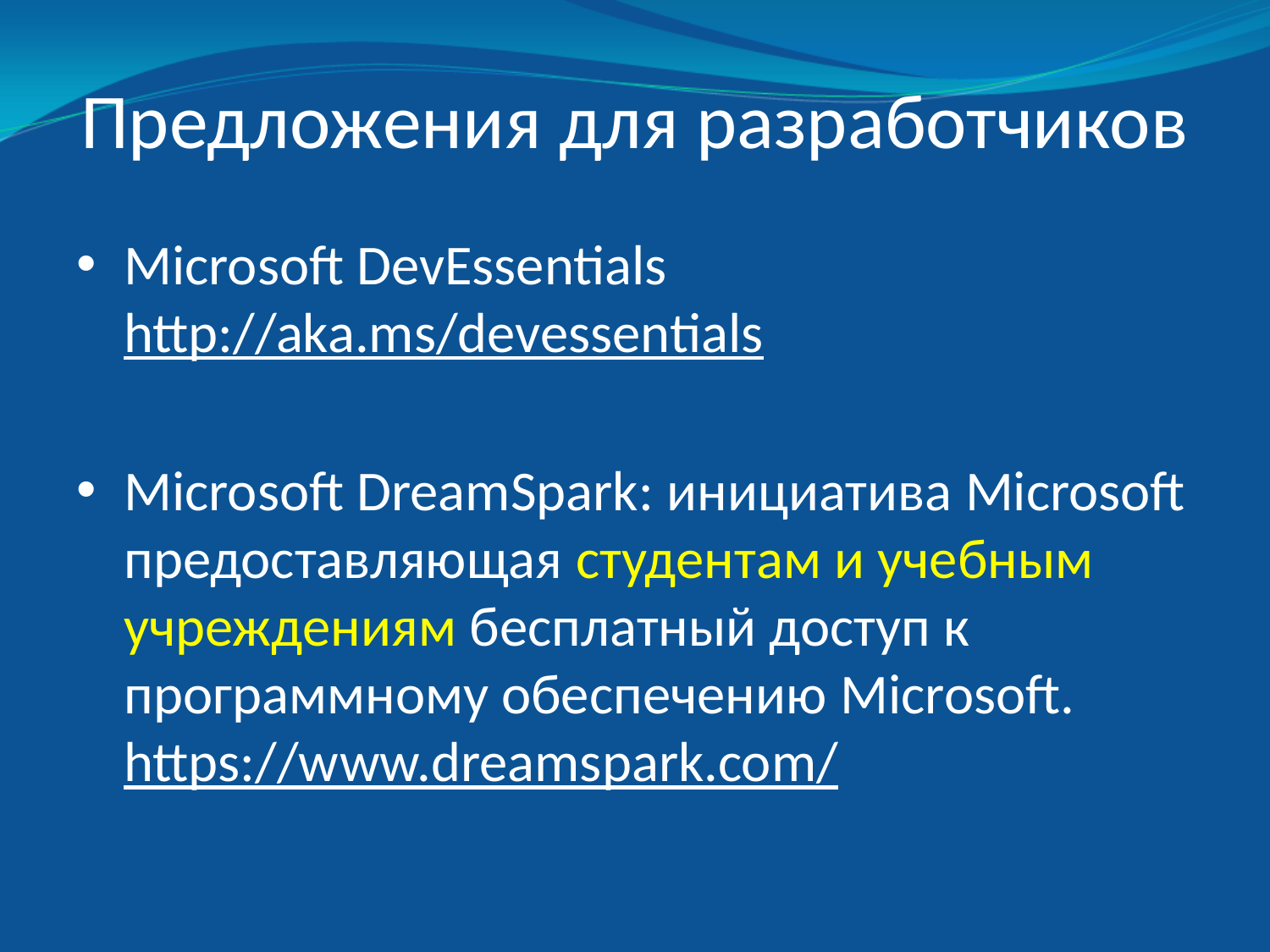

# Предложения для разработчиков
Microsoft DevEssentials
http://aka.ms/devessentials

Microsoft DreamSpark: инициатива Microsoft предоставляющая студентам и учебным учреждениям бесплатный доступ к программному обеспечению Microsoft.
https://www.dreamspark.com/